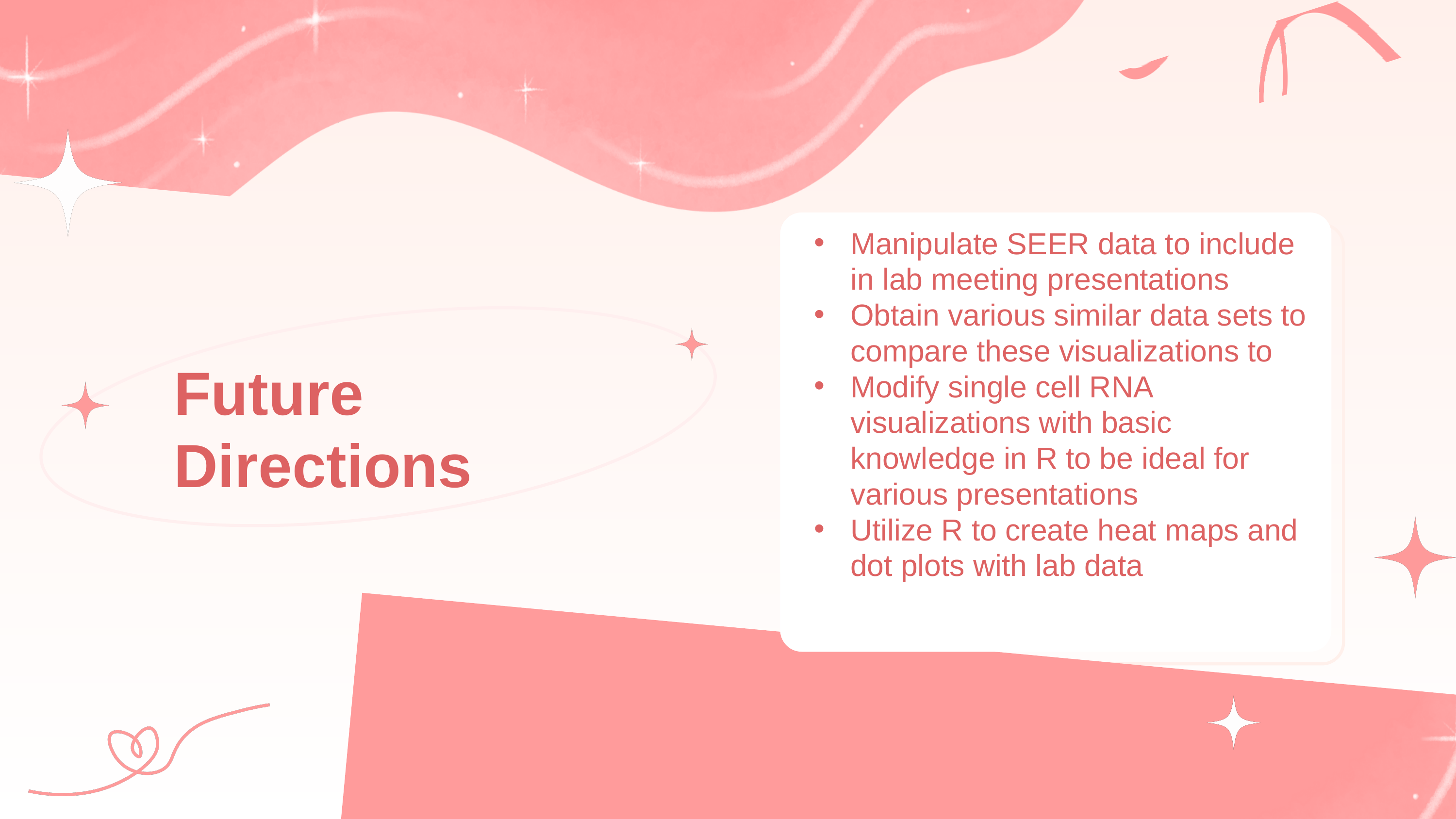

Manipulate SEER data to include in lab meeting presentations
Obtain various similar data sets to compare these visualizations to
Modify single cell RNA visualizations with basic knowledge in R to be ideal for various presentations
Utilize R to create heat maps and dot plots with lab data

Future Directions